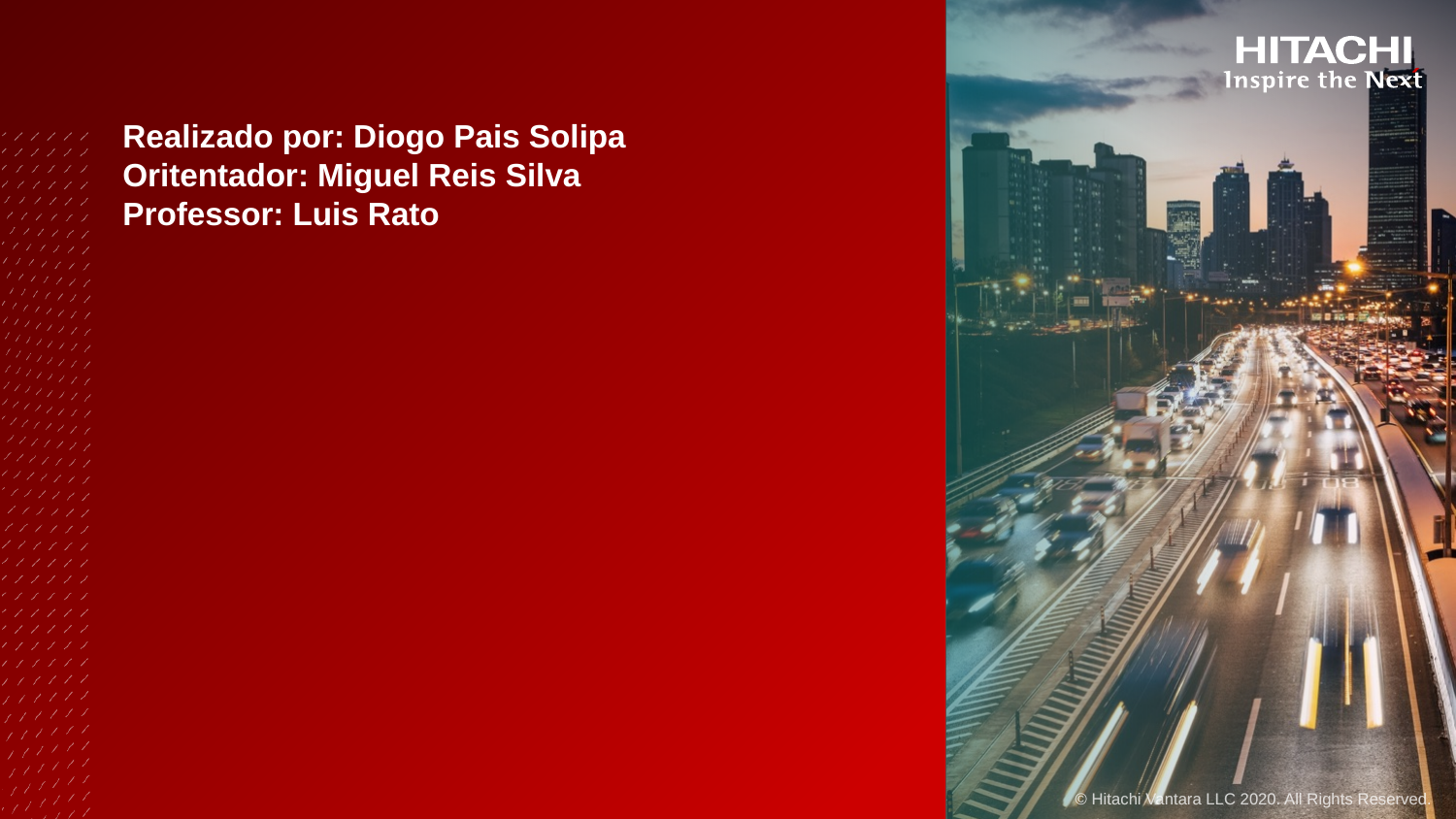

Realizado por: Diogo Pais Solipa
Oritentador: Miguel Reis Silva
Professor: Luis Rato